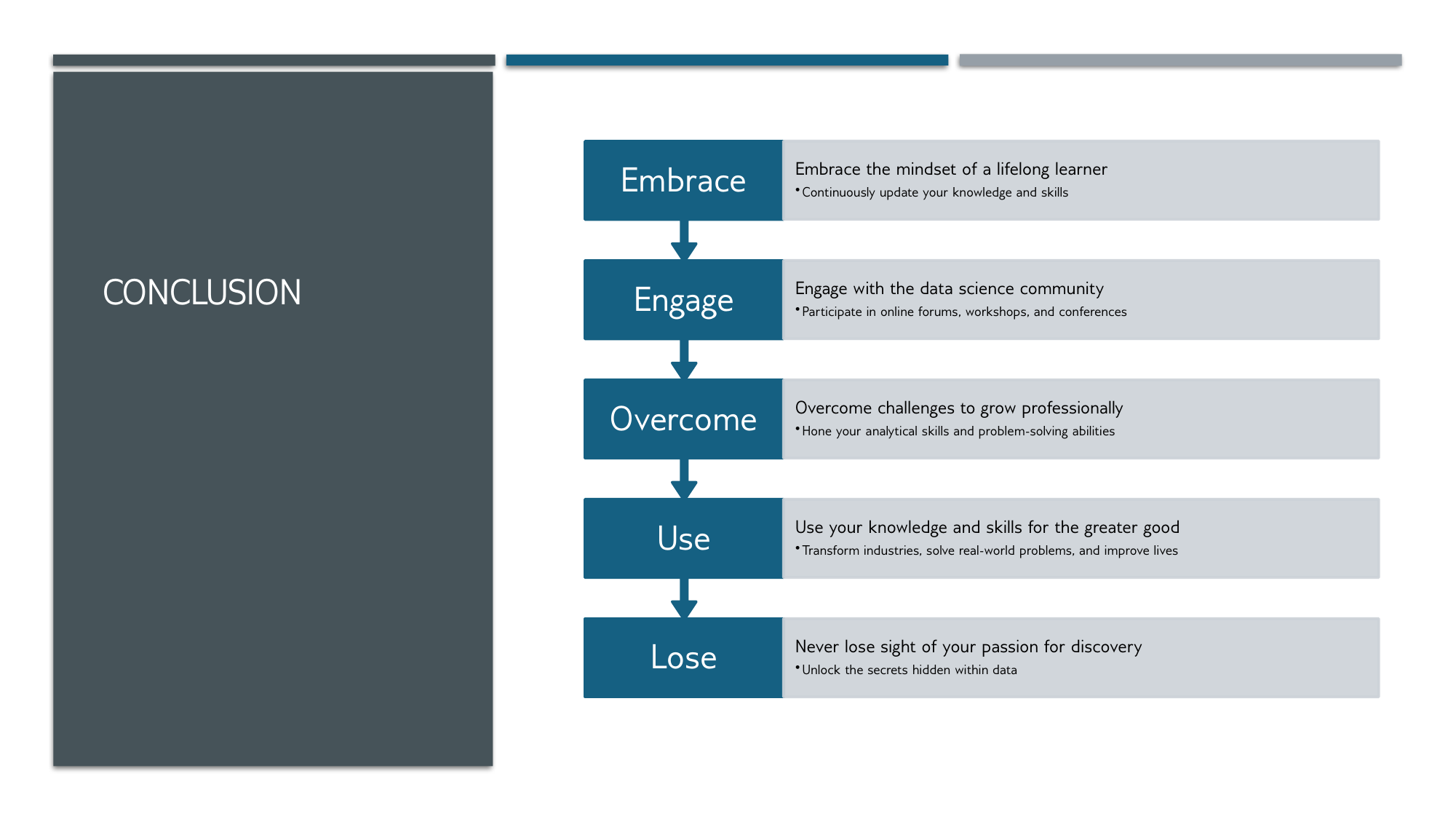

# Conclusion
Lose
Never lose sight of your passion for discovery
Unlock the secrets hidden within data
Use
Use your knowledge and skills for the greater good
Transform industries, solve real-world problems, and improve lives
Overcome
Overcome challenges to grow professionally
Hone your analytical skills and problem-solving abilities
Engage
Engage with the data science community
Participate in online forums, workshops, and conferences
Embrace
Embrace the mindset of a lifelong learner
Continuously update your knowledge and skills